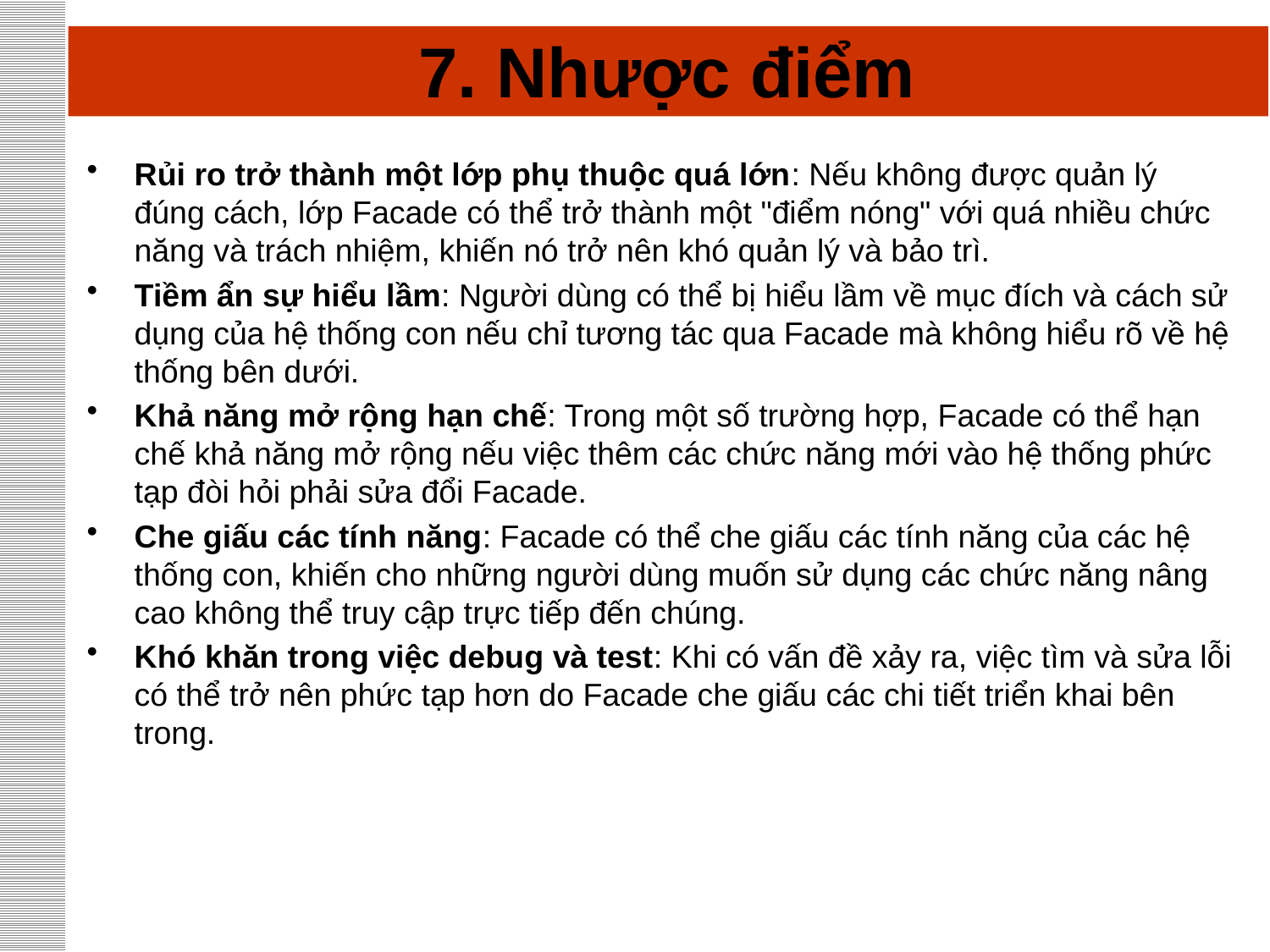

# 7. Nhược điểm
Rủi ro trở thành một lớp phụ thuộc quá lớn: Nếu không được quản lý đúng cách, lớp Facade có thể trở thành một "điểm nóng" với quá nhiều chức năng và trách nhiệm, khiến nó trở nên khó quản lý và bảo trì.
Tiềm ẩn sự hiểu lầm: Người dùng có thể bị hiểu lầm về mục đích và cách sử dụng của hệ thống con nếu chỉ tương tác qua Facade mà không hiểu rõ về hệ thống bên dưới.
Khả năng mở rộng hạn chế: Trong một số trường hợp, Facade có thể hạn chế khả năng mở rộng nếu việc thêm các chức năng mới vào hệ thống phức tạp đòi hỏi phải sửa đổi Facade.
Che giấu các tính năng: Facade có thể che giấu các tính năng của các hệ thống con, khiến cho những người dùng muốn sử dụng các chức năng nâng cao không thể truy cập trực tiếp đến chúng.
Khó khăn trong việc debug và test: Khi có vấn đề xảy ra, việc tìm và sửa lỗi có thể trở nên phức tạp hơn do Facade che giấu các chi tiết triển khai bên trong.